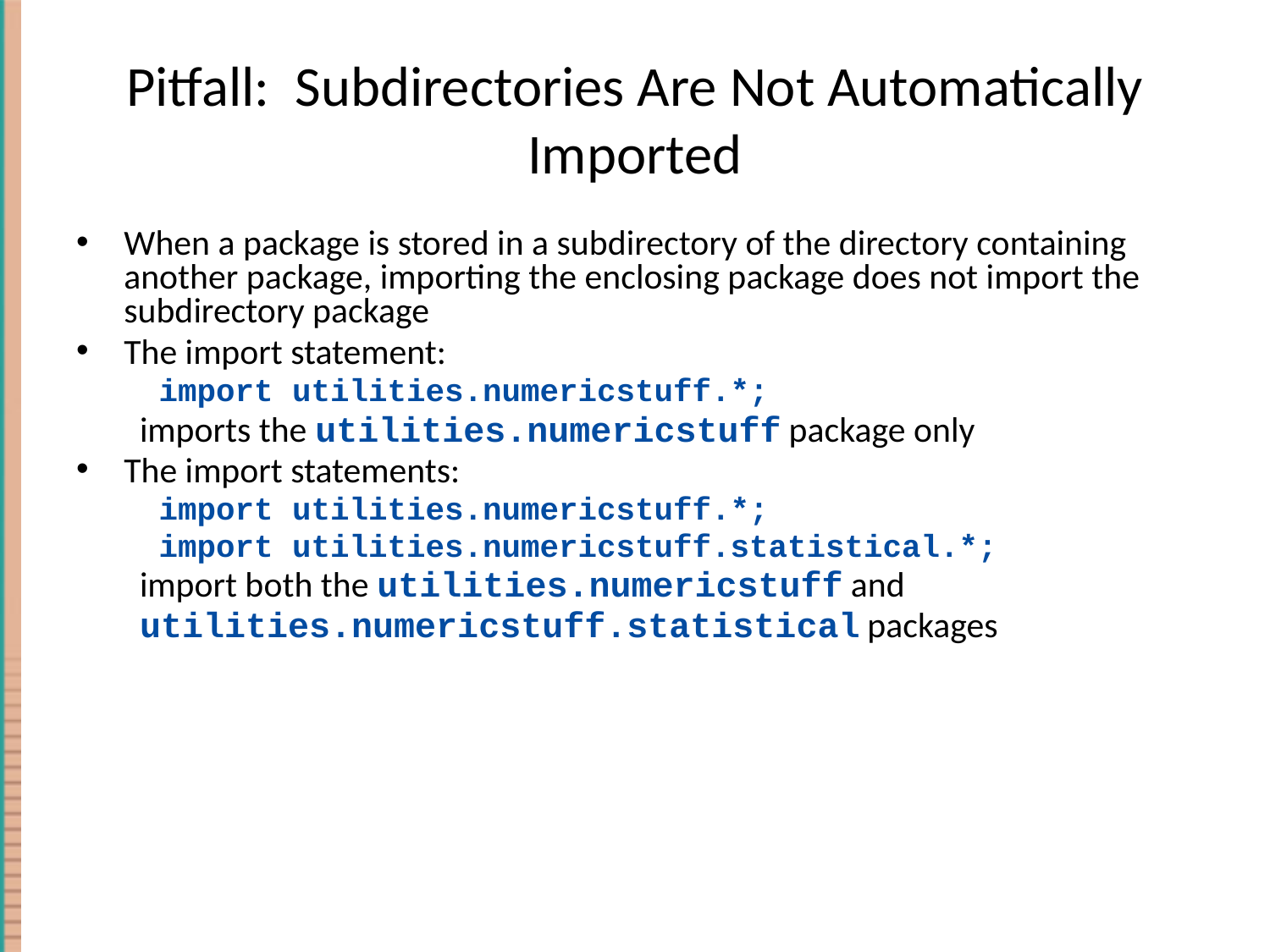

# Pitfall:  Subdirectories Are Not Automatically Imported
When a package is stored in a subdirectory of the directory containing another package, importing the enclosing package does not import the subdirectory package
The import statement:
 import utilities.numericstuff.*;
imports the utilities.numericstuff package only
The import statements:
 import utilities.numericstuff.*;
 import utilities.numericstuff.statistical.*;
import both the utilities.numericstuff and
utilities.numericstuff.statistical packages